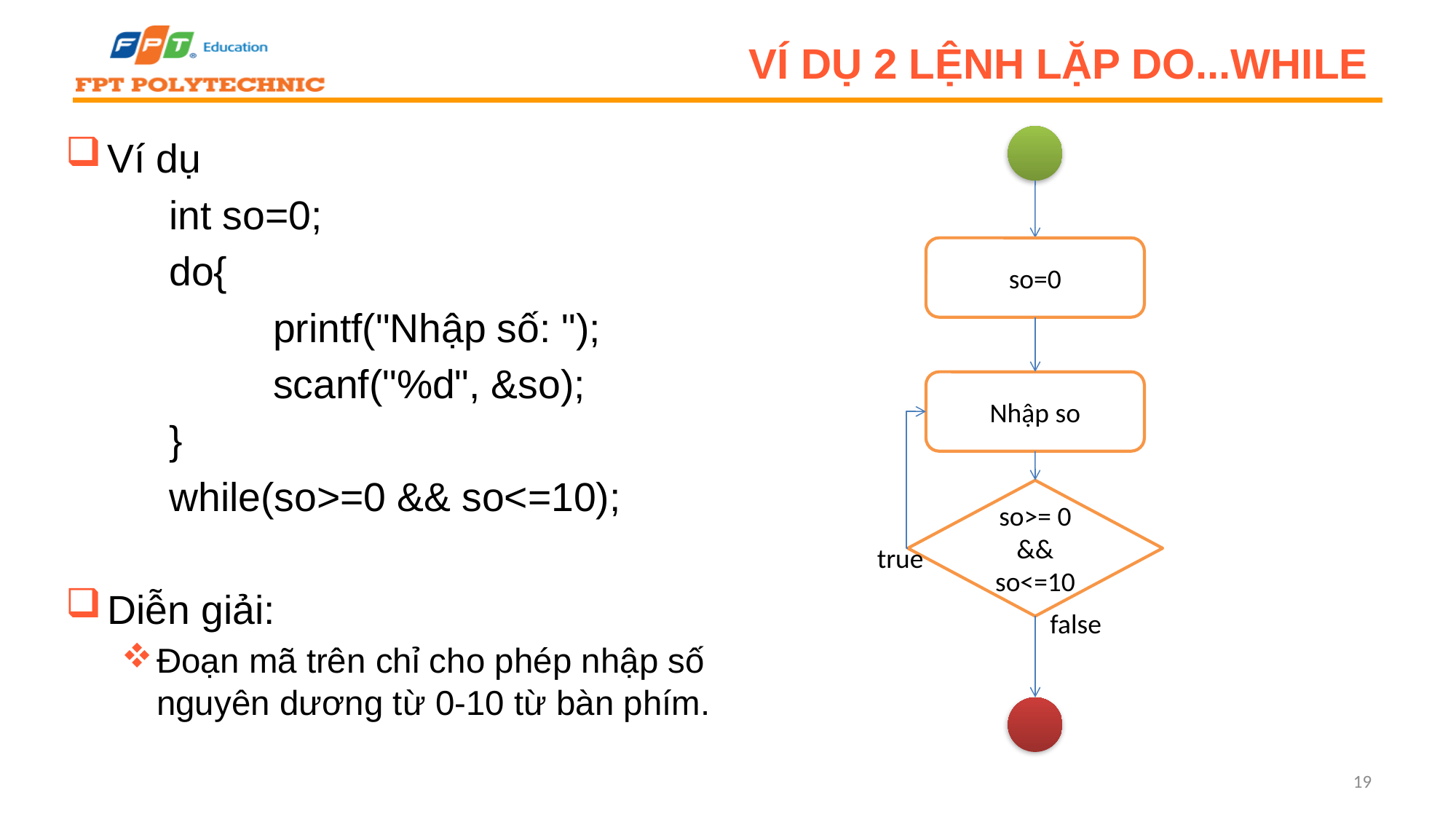

Ví dụ 2 lệnh lặp do...while

Ví dụ
	int so=0;
	do{
		printf("Nhập số: ");
		scanf("%d", &so);
	}
	while(so>=0 && so<=10);

Diễn giải:
Đoạn mã trên chỉ cho phép nhập số nguyên dương từ 0-10 từ bàn phím.
so=0
Nhập so
so>= 0 && so<=10
true
false

19